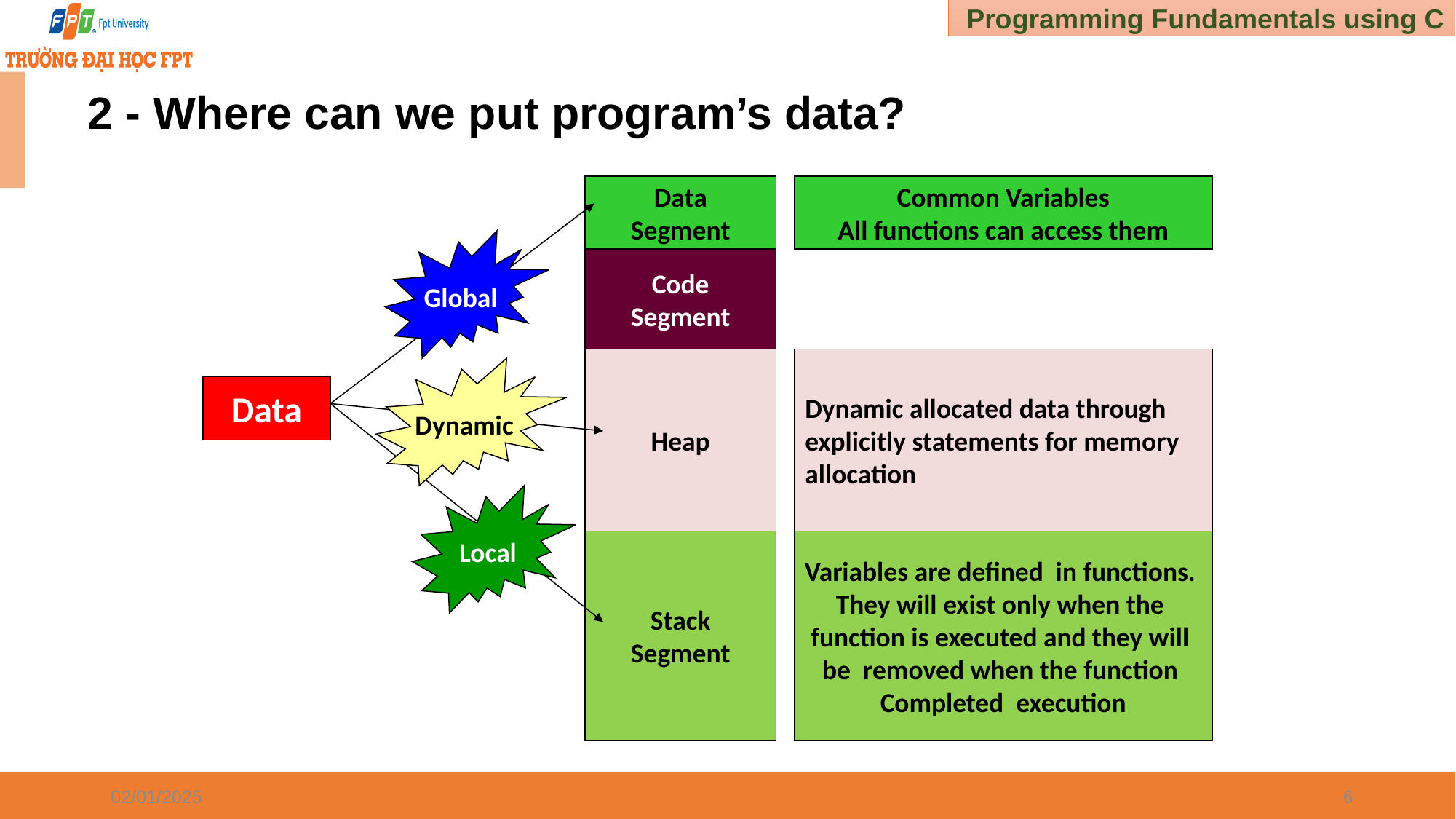

# 2 - Where can we put program’s data?
Data
Segment
Common Variables
All functions can access them

Global
Code
Segment
Heap
Dynamic allocated data through
explicitly statements for memory
allocation
Dynamic
Data

Local
Stack
Segment
Variables are defined  in functions.
They will exist only when the
function is executed and they will
be  removed when the function
Completed  execution
02/01/2025
6